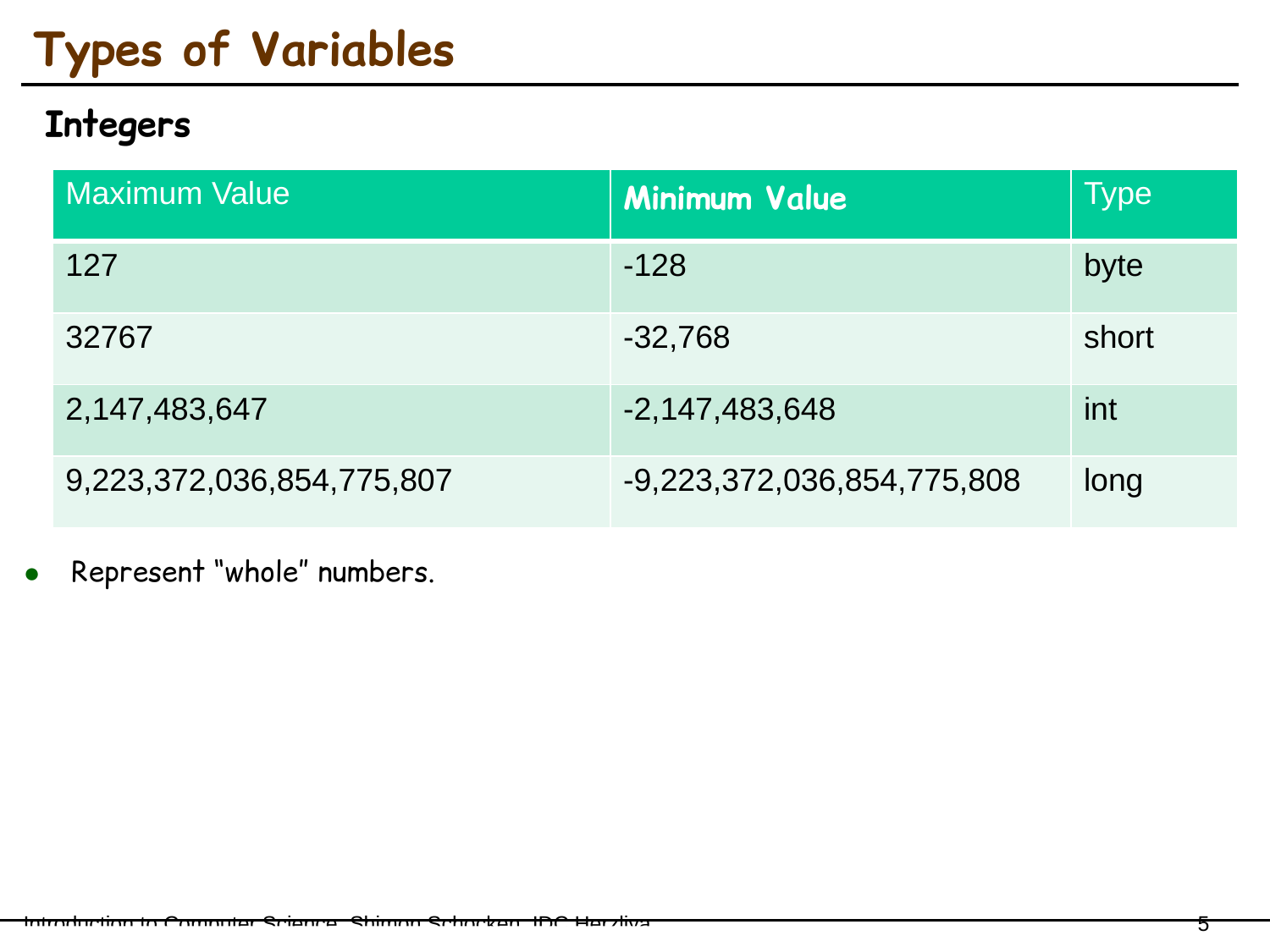

Types of Variables
Integers
| Maximum Value | Minimum Value | Type |
| --- | --- | --- |
| 127 | -128 | byte |
| 32767 | -32,768 | short |
| 2,147,483,647 | -2,147,483,648 | int |
| 9,223,372,036,854,775,807 | -9,223,372,036,854,775,808 | long |
Represent “whole” numbers.